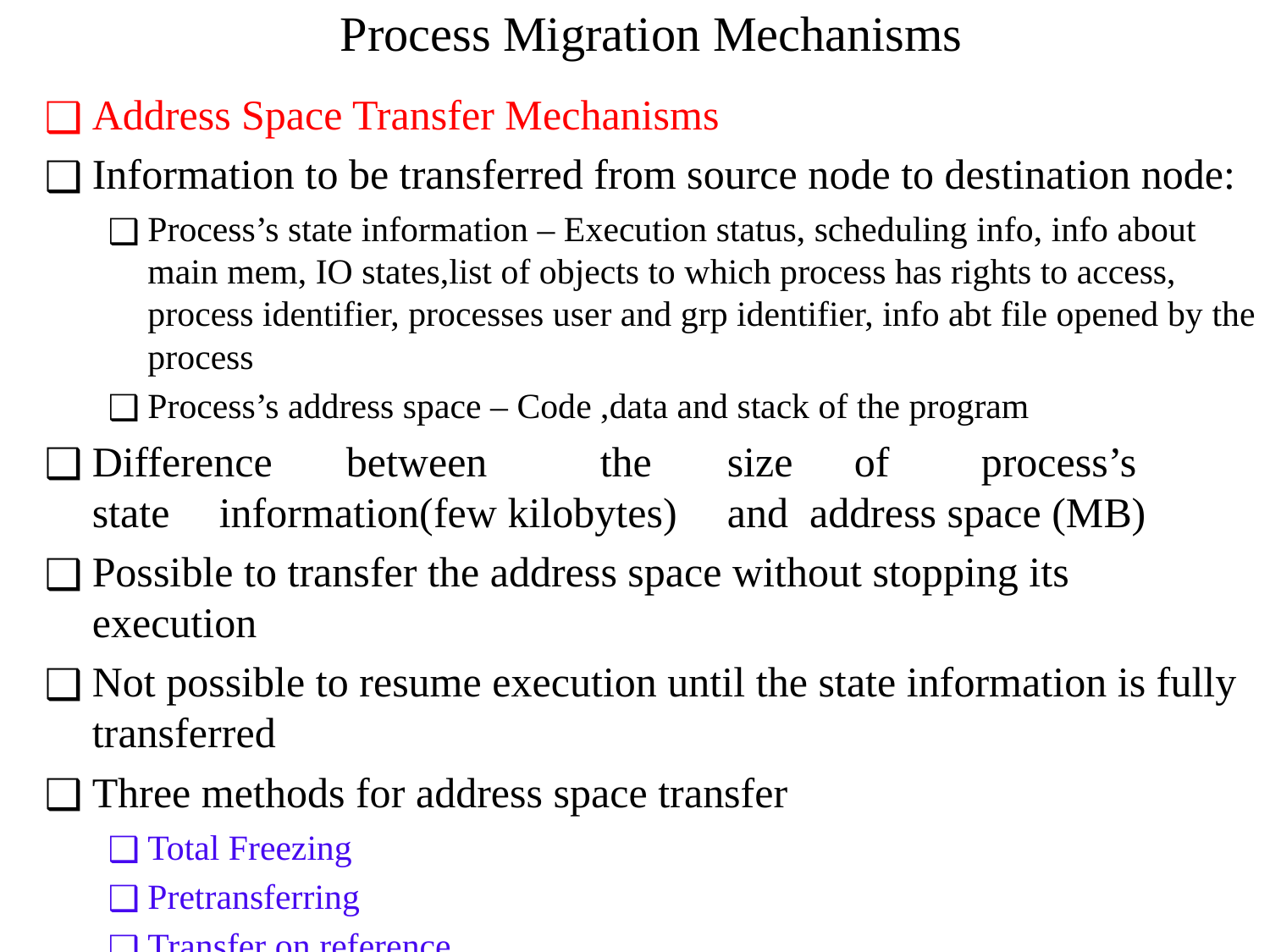

# Process Migration Mechanisms
Address Space Transfer Mechanisms
Information to be transferred from source node to destination node:
Process’s state information – Execution status, scheduling info, info about main mem, IO states,list of objects to which process has rights to access, process identifier, processes user and grp identifier, info abt file opened by the process
Process’s address space – Code ,data and stack of the program
Difference	between	the	size	of	process’s	state	information(few kilobytes)	and  address space (MB)
Possible to transfer the address space without stopping its	execution
Not possible to resume execution until the state information is fully  transferred
Three methods for address space transfer
Total Freezing
Pretransferring
Transfer on reference